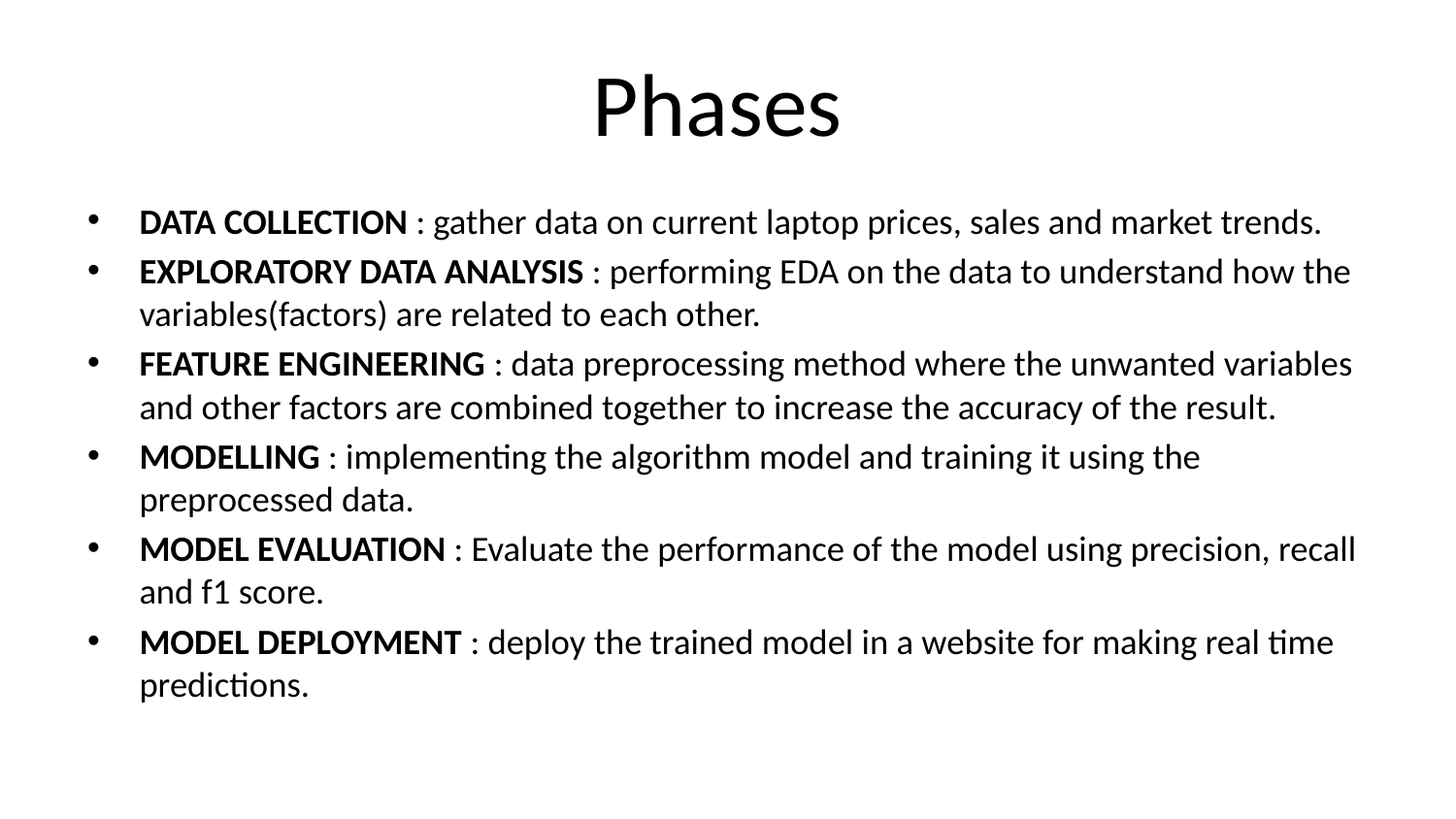

# Phases
DATA COLLECTION : gather data on current laptop prices, sales and market trends.
EXPLORATORY DATA ANALYSIS : performing EDA on the data to understand how the variables(factors) are related to each other.
FEATURE ENGINEERING : data preprocessing method where the unwanted variables and other factors are combined together to increase the accuracy of the result.
MODELLING : implementing the algorithm model and training it using the preprocessed data.
MODEL EVALUATION : Evaluate the performance of the model using precision, recall and f1 score.
MODEL DEPLOYMENT : deploy the trained model in a website for making real time predictions.